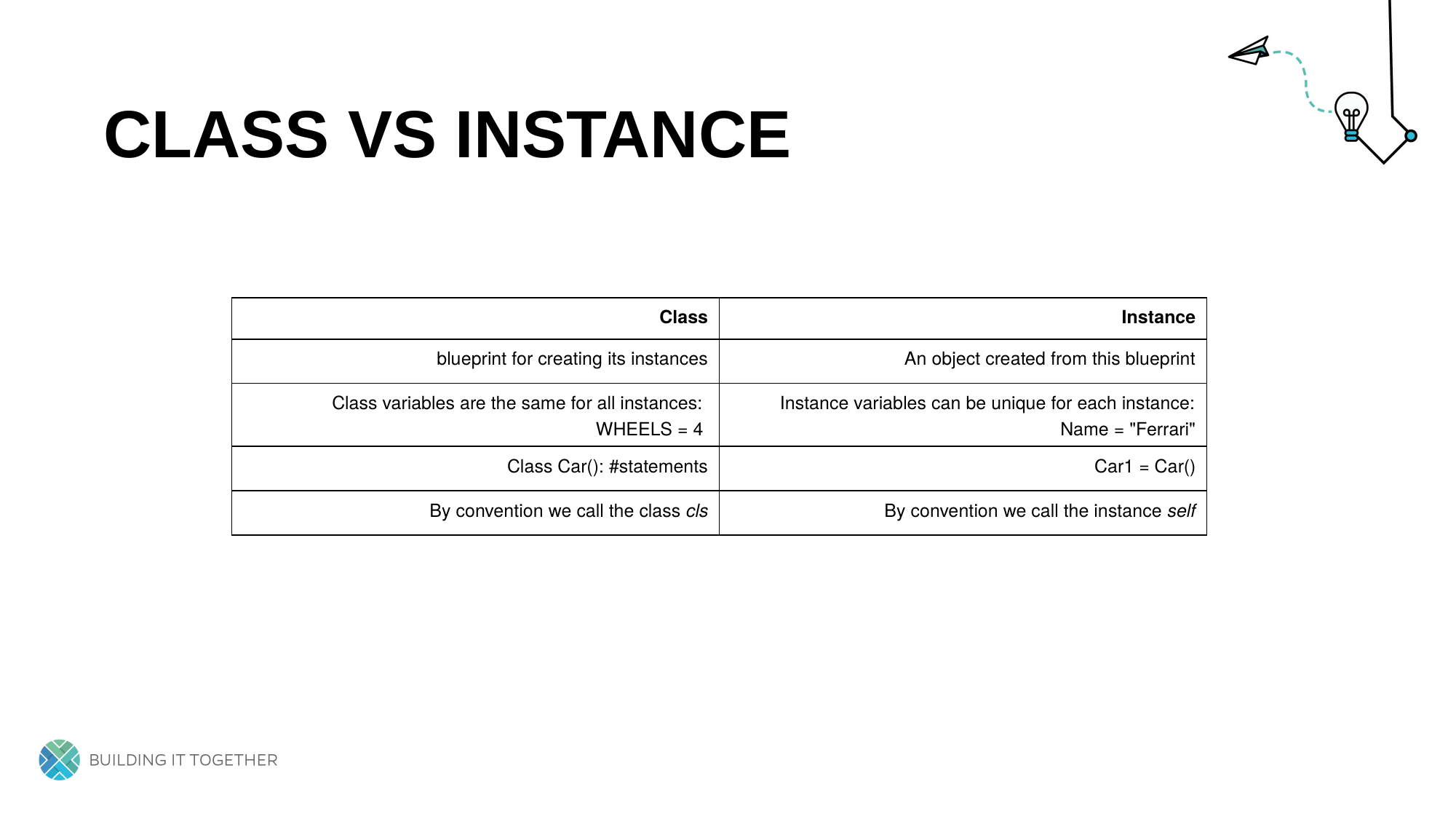

# Class vs instance

| Class | Instance |
| --- | --- |
| blueprint for creating its instances | An object created from this blueprint |
| Class variables are the same for all instances: WHEELS = 4 | Instance variables can be unique for each instance: Name = "Ferrari" |
| Class Car(): #statements | Car1 = Car() |
| By convention we call the class cls | By convention we call the instance self |